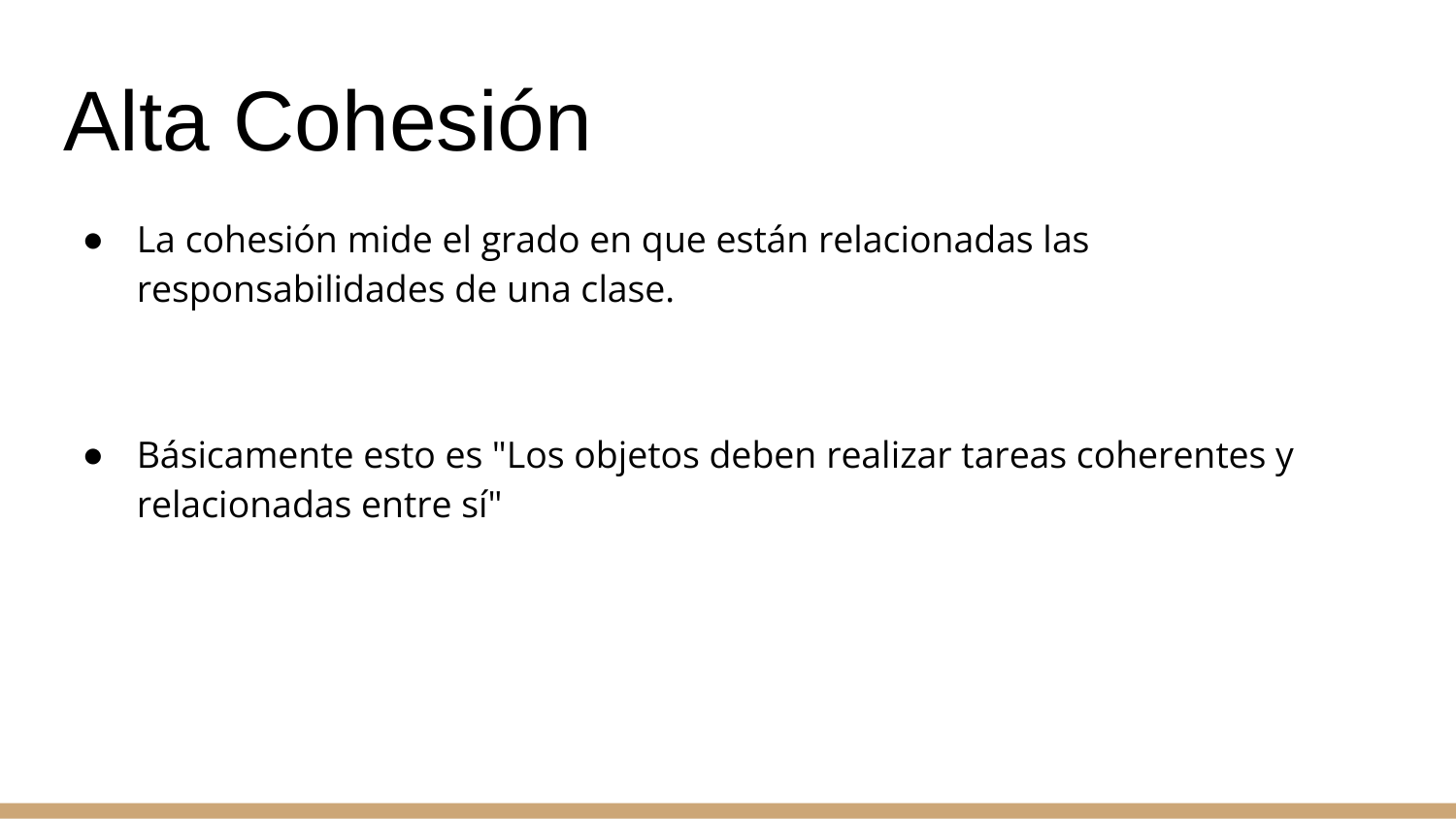

Alta Cohesión
La cohesión mide el grado en que están relacionadas las responsabilidades de una clase.

Básicamente esto es "Los objetos deben realizar tareas coherentes y relacionadas entre sí"